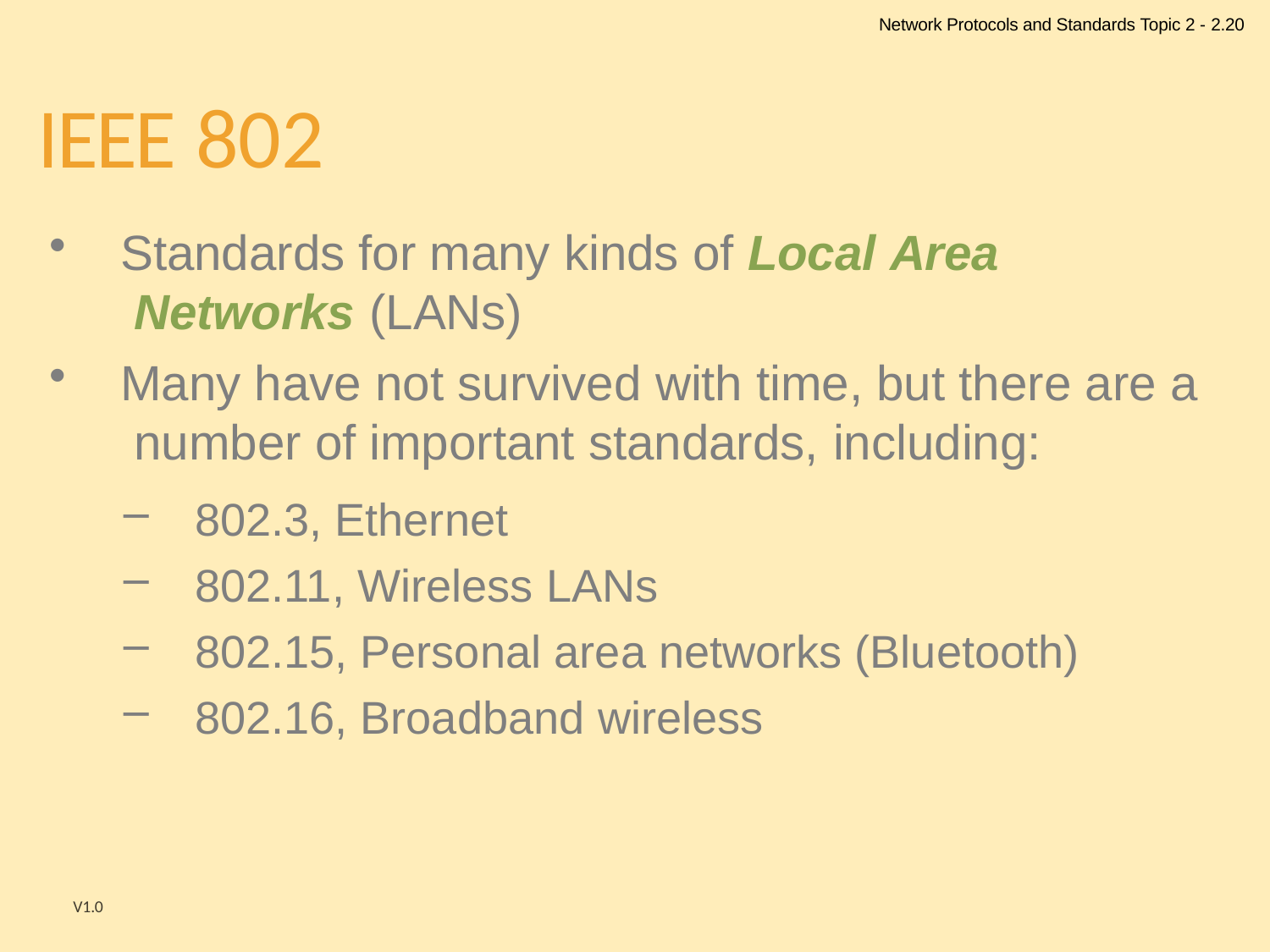

Network Protocols and Standards Topic 2 - 2.20
# IEEE 802
Standards for many kinds of Local Area  Networks (LANs)
Many have not survived with time, but there are a  number of important standards, including:
802.3, Ethernet
802.11, Wireless LANs
802.15, Personal area networks (Bluetooth)
802.16, Broadband wireless
V1.0